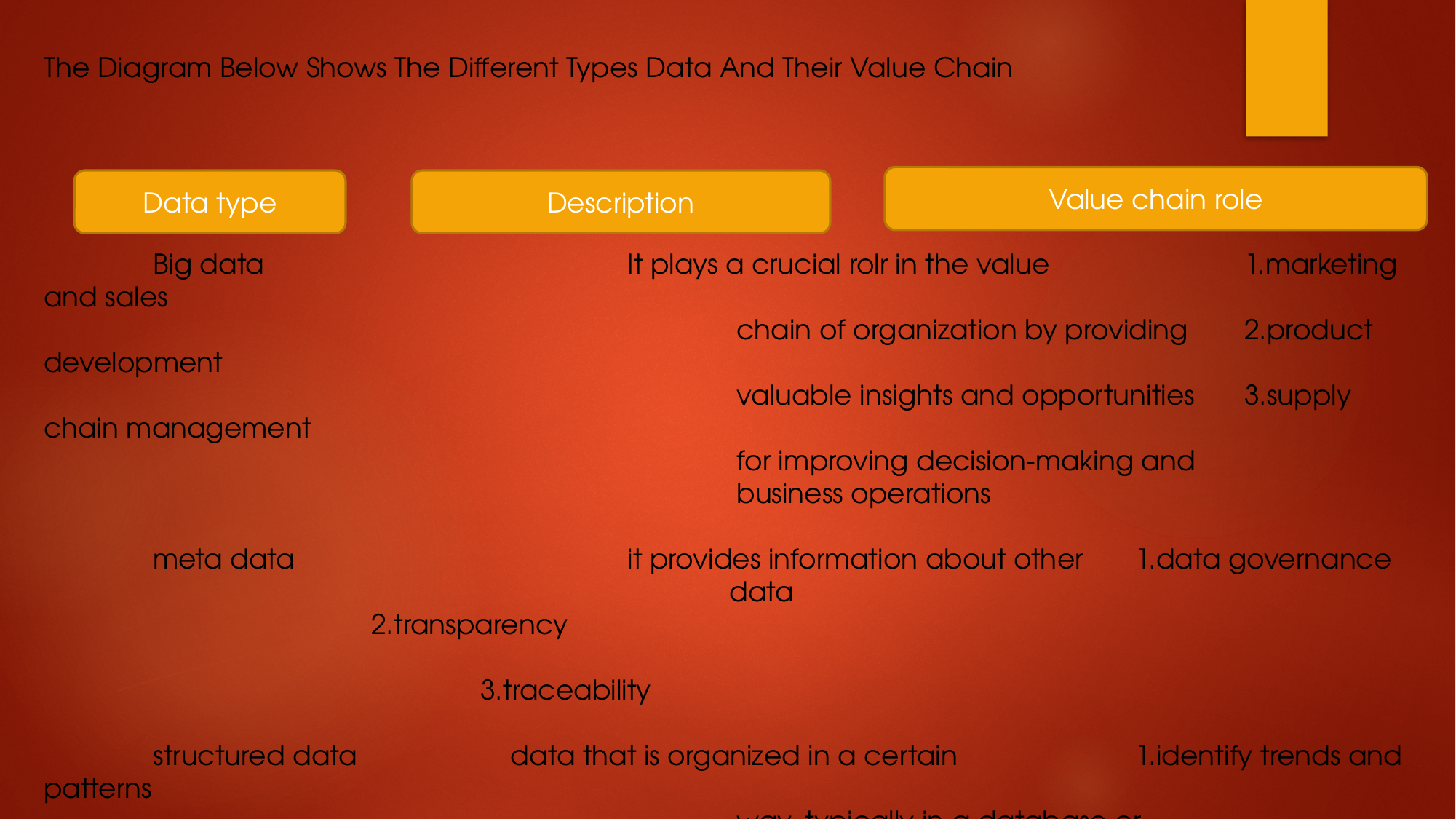

The Diagram Below Shows The Different Types Data And Their Value Chain

	Big data			     It plays a crucial rolr in the value 		1.marketing and sales
						     chain of organization by providing 	2.product development
						     valuable insights and opportunities	3.supply chain management
	 					     for improving decision-making and
						     business operations

	meta data			     it provides information about other 	1.data governance
						    data									2.transparency
																3.traceability

	structured data		    data that is organized in a certain 		1.identify trends and patterns
						     way, typically in a database or 		2.analyze historical data
						     spread sheet format					3.track sales performance

	semi- structured		     refers to information that does not		      1.data collection
						     fit neatly in to traditional structure 		      data stoage
						    data format such as relational database   decision making
Value chain role
Data type
Description